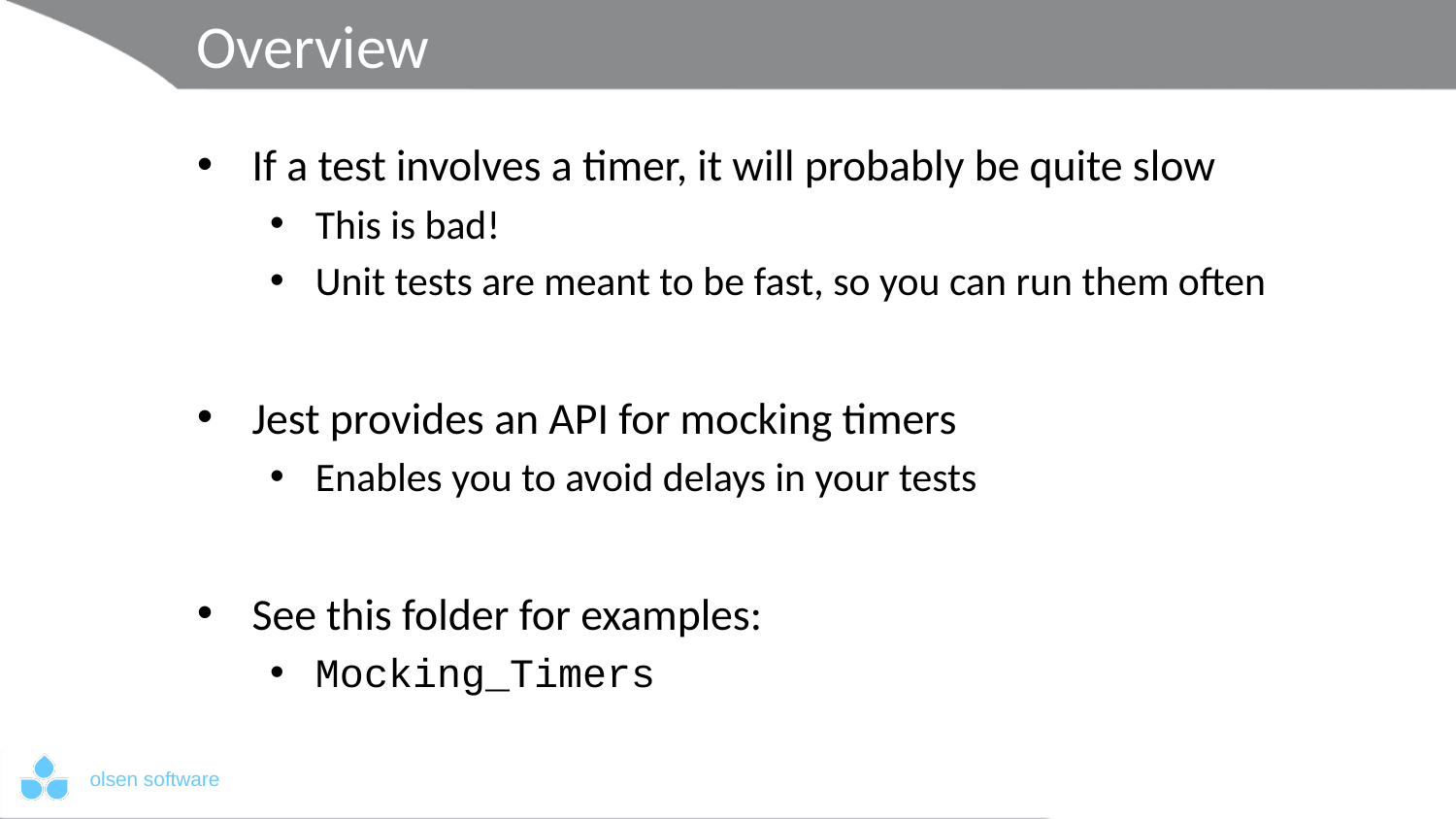

# Overview
If a test involves a timer, it will probably be quite slow
This is bad!
Unit tests are meant to be fast, so you can run them often

Jest provides an API for mocking timers
Enables you to avoid delays in your tests

See this folder for examples:
Mocking_Timers